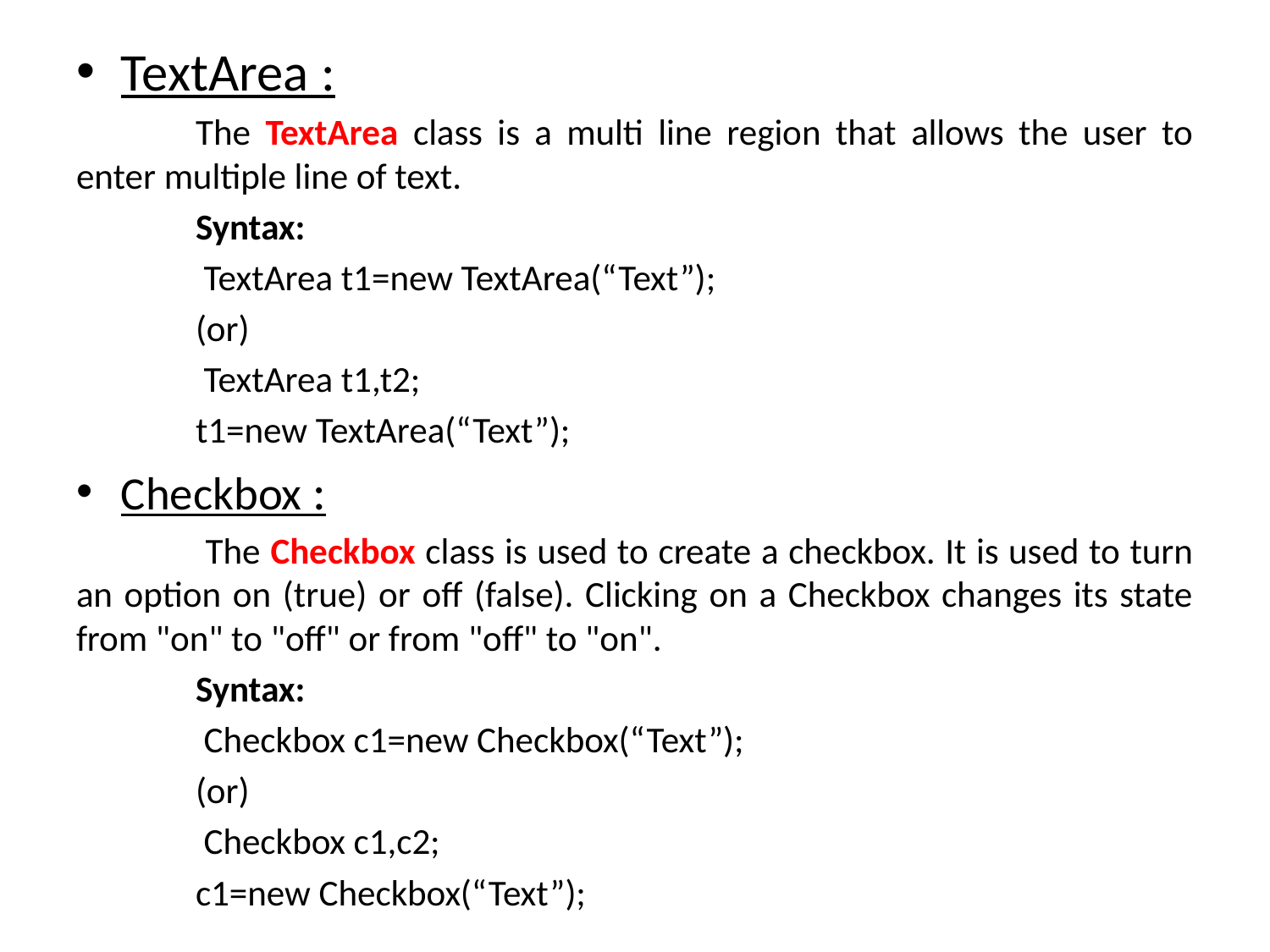

TextArea :
	The TextArea class is a multi line region that allows the user to enter multiple line of text.
	Syntax:
		 TextArea t1=new TextArea(“Text”);
		(or)
		 TextArea t1,t2;
		t1=new TextArea(“Text”);
Checkbox :
	 The Checkbox class is used to create a checkbox. It is used to turn an option on (true) or off (false). Clicking on a Checkbox changes its state from "on" to "off" or from "off" to "on".
	Syntax:
		 Checkbox c1=new Checkbox(“Text”);
		(or)
		 Checkbox c1,c2;
		c1=new Checkbox(“Text”);